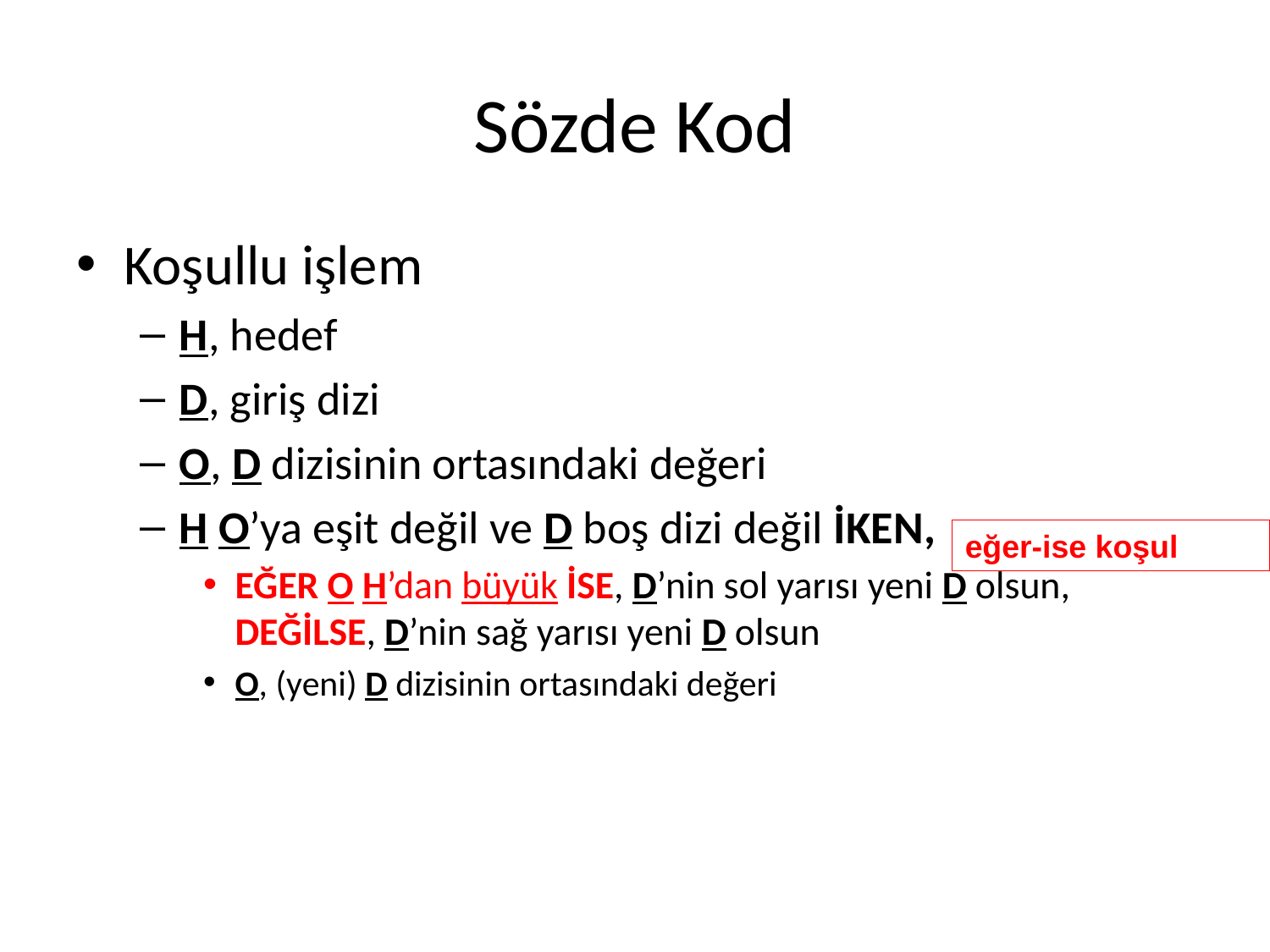

# Sözde Kod
Koşullu işlem
H, hedef
D, giriş dizi
O, D dizisinin ortasındaki değeri
H O’ya eşit değil ve D boş dizi değil İKEN,
EĞER O H’dan büyük İSE, D’nin sol yarısı yeni D olsun, DEĞİLSE, D’nin sağ yarısı yeni D olsun
O, (yeni) D dizisinin ortasındaki değeri
eğer-ise koşul